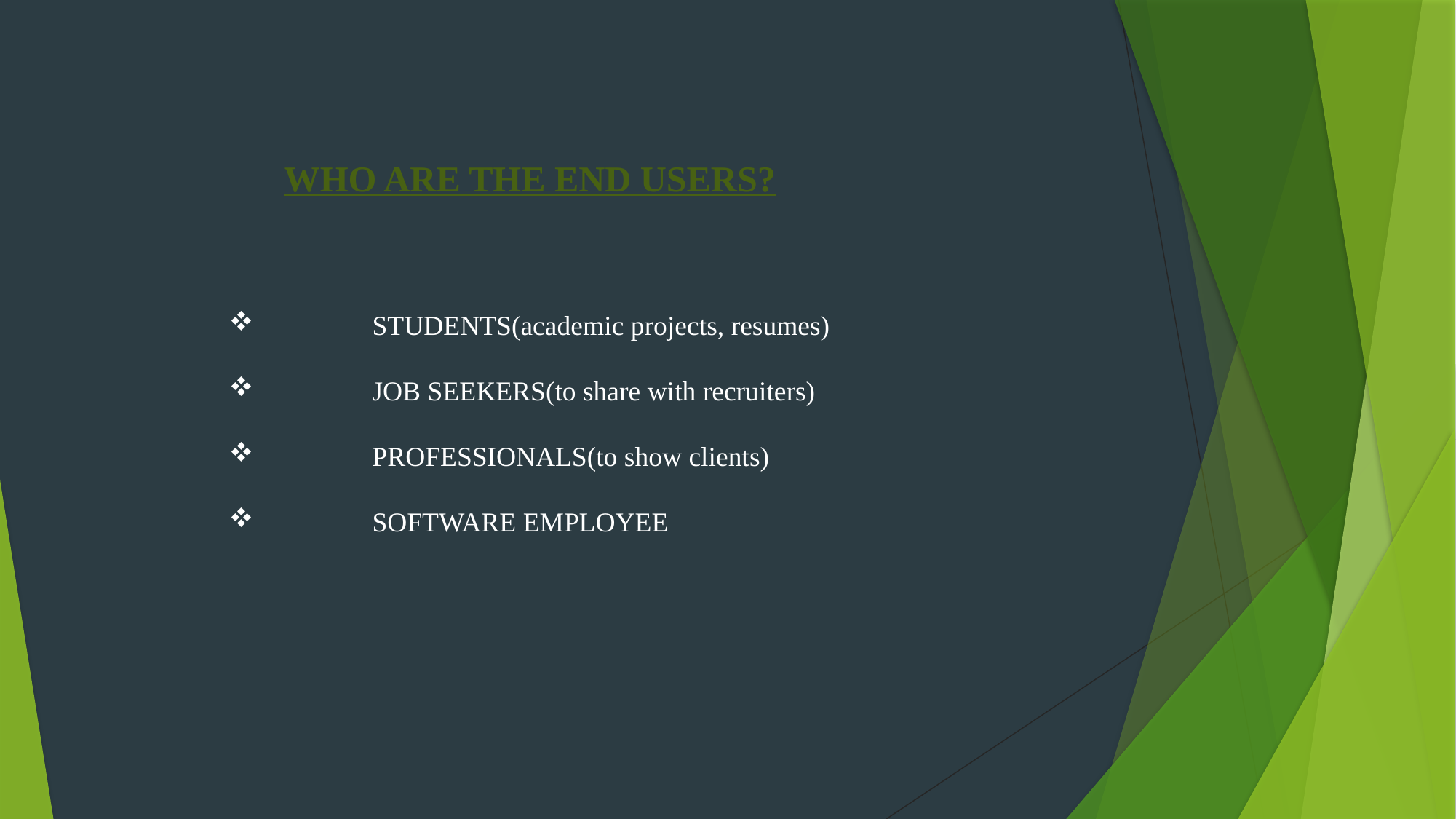

WHO ARE THE END USERS?

	STUDENTS(academic projects, resumes)
	JOB SEEKERS(to share with recruiters)
	PROFESSIONALS(to show clients)
	SOFTWARE EMPLOYEE